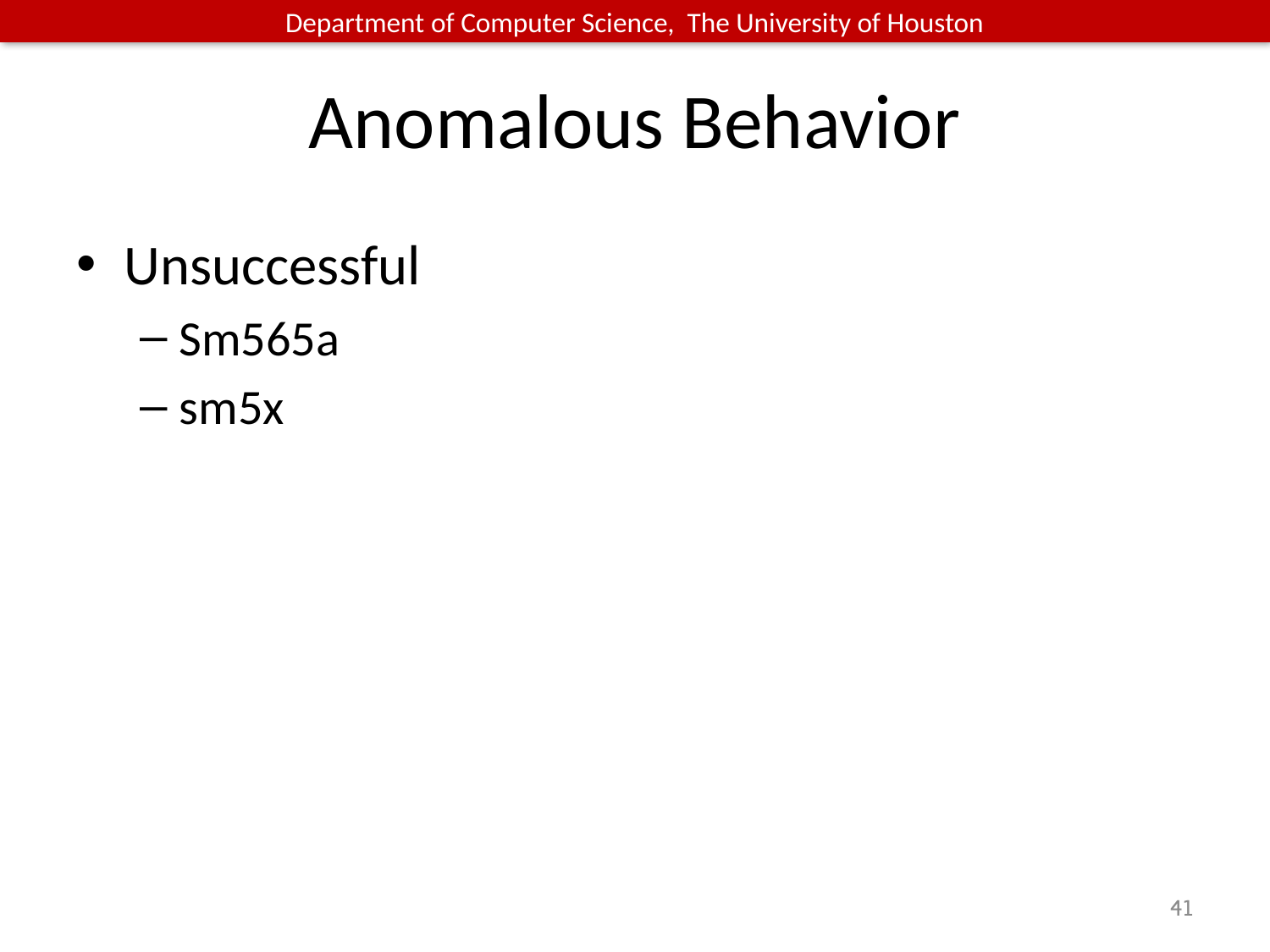

# Anomalous Behavior
Unsuccessful
Sm565a
sm5x
41